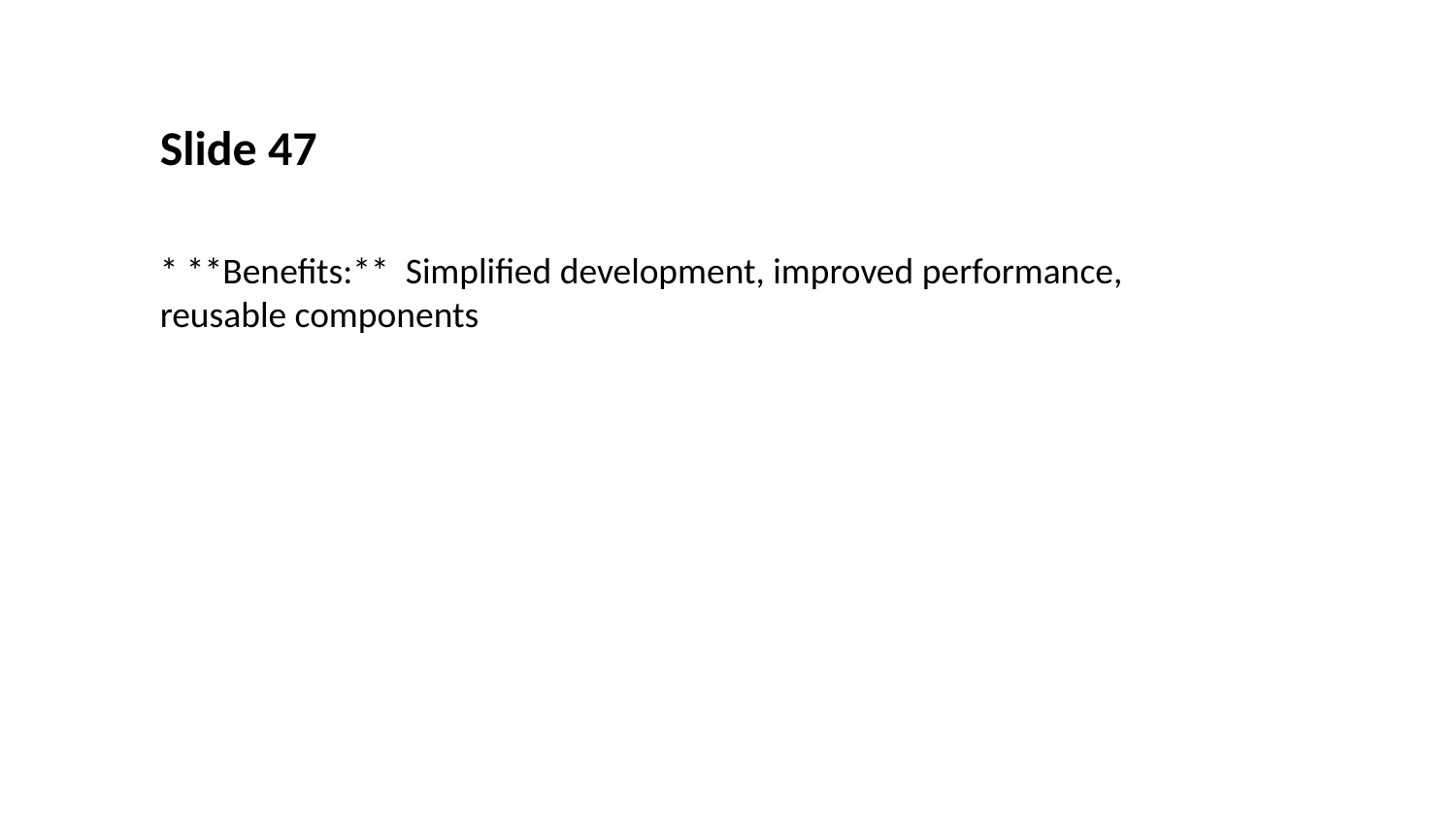

Slide 47
* **Benefits:**  Simplified development, improved performance, reusable components